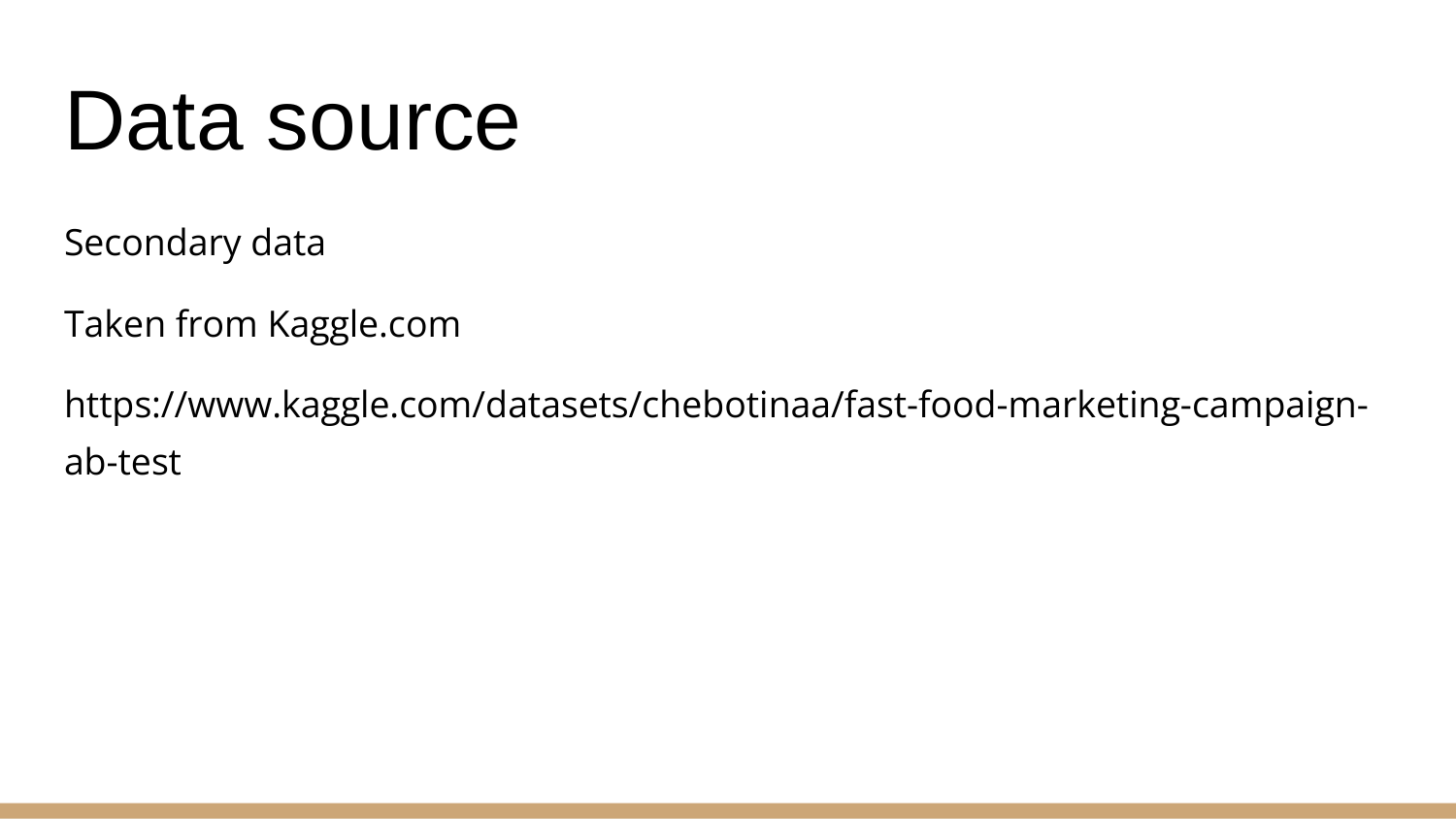

# Data source
Secondary data
Taken from Kaggle.com
https://www.kaggle.com/datasets/chebotinaa/fast-food-marketing-campaign-ab-test